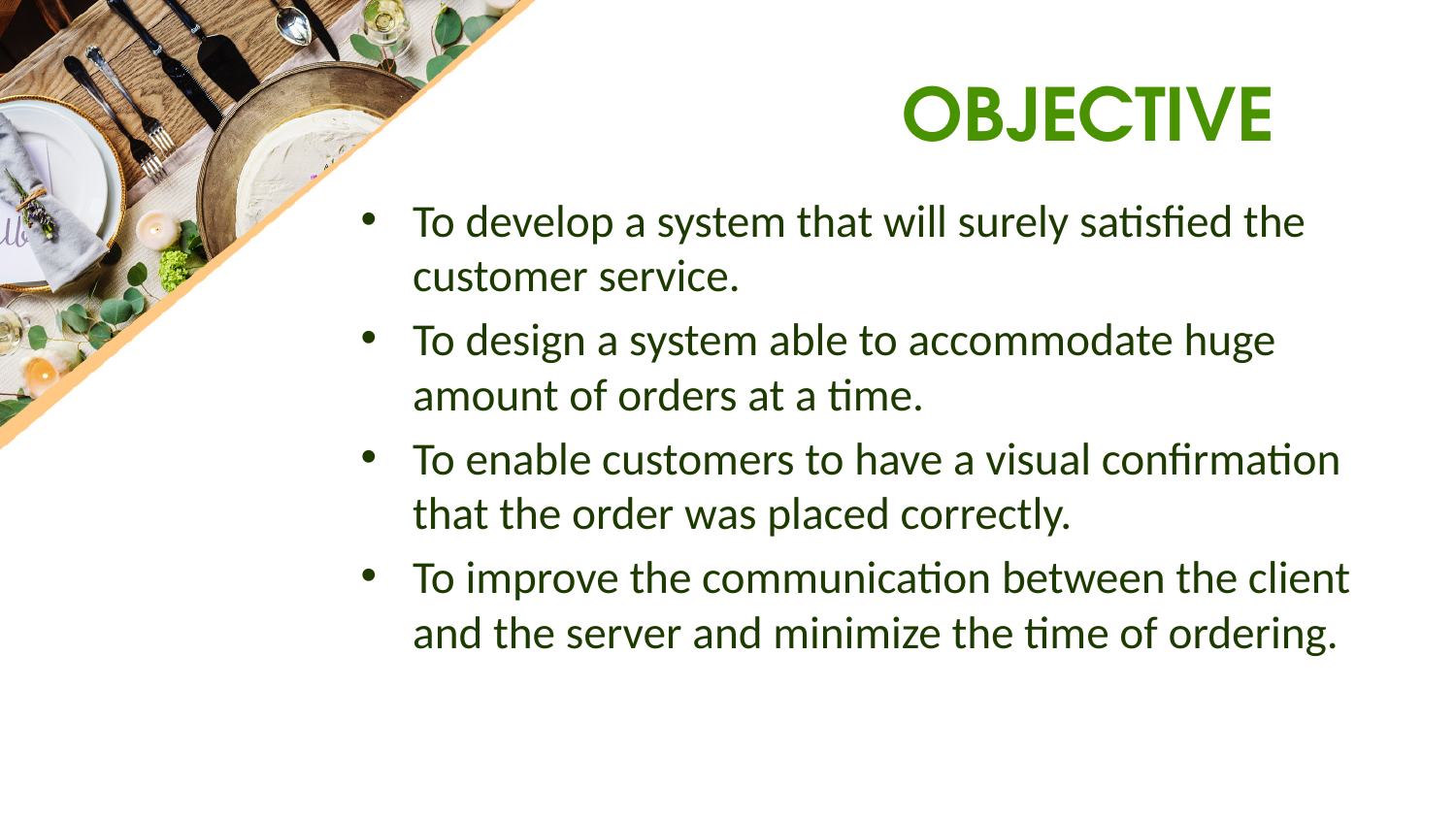

# OBJECTIVE
To develop a system that will surely satisfied the customer service.
To design a system able to accommodate huge amount of orders at a time.
To enable customers to have a visual confirmation that the order was placed correctly.
To improve the communication between the client and the server and minimize the time of ordering.